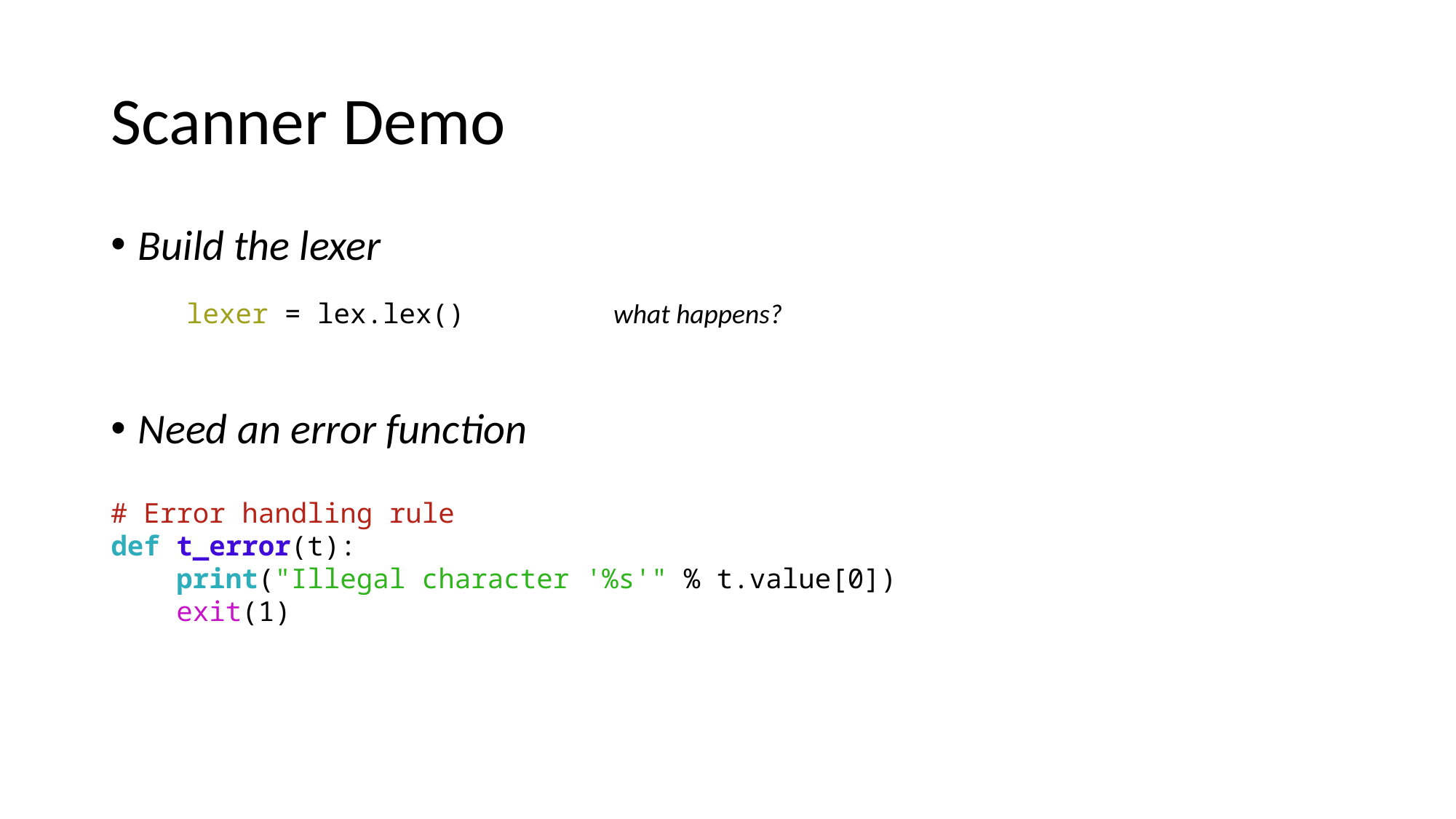

# Scanner Demo
Build the lexer
lexer = lex.lex()
what happens?
Need an error function

# Error handling rule
def t_error(t):
    print("Illegal character '%s'" % t.value[0])
    exit(1)